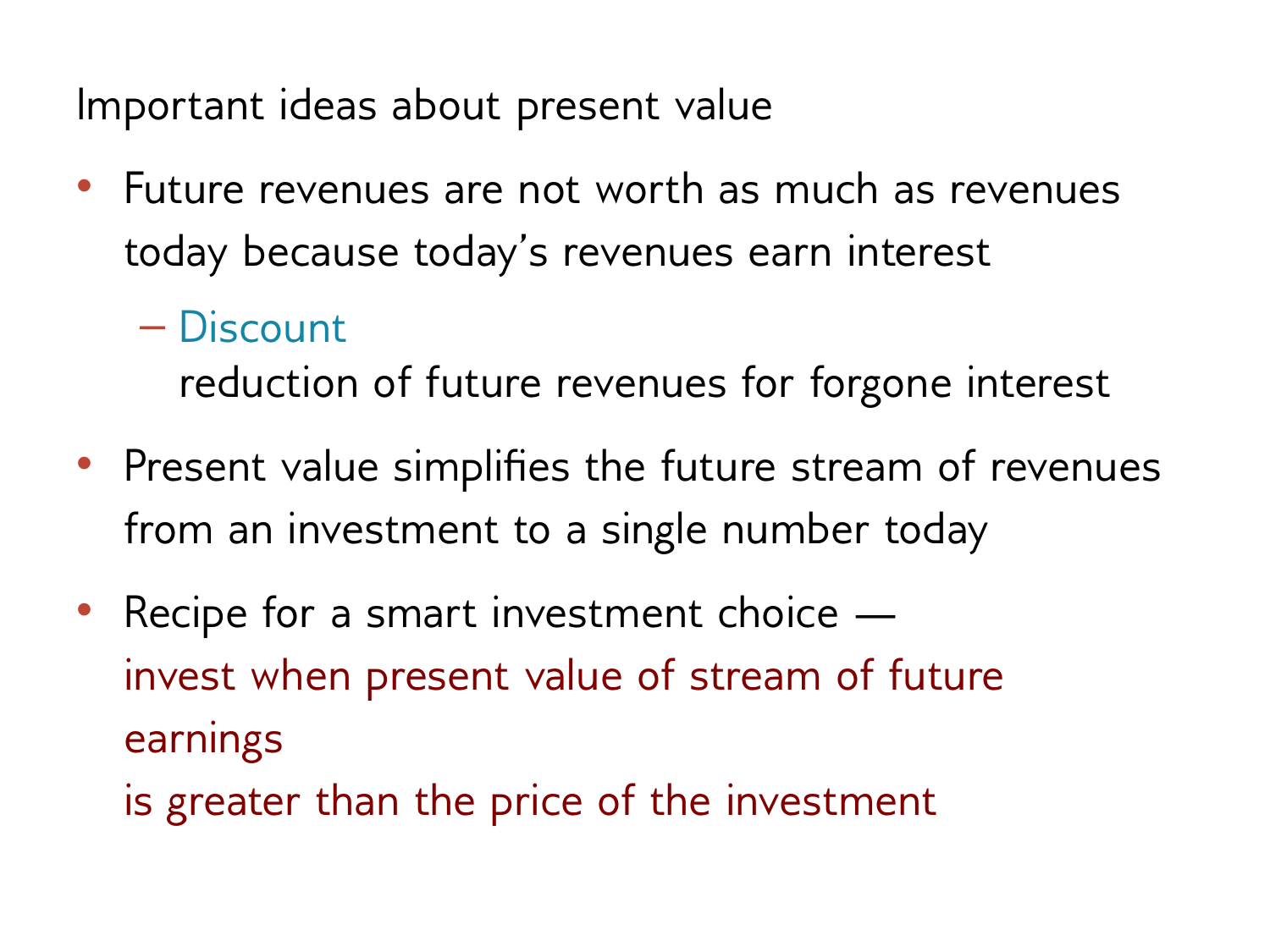

Important ideas about present value
Future revenues are not worth as much as revenues today because today’s revenues earn interest
Discount
reduction of future revenues for forgone interest
Present value simplifies the future stream of revenues from an investment to a single number today
Recipe for a smart investment choice —
invest when present value of stream of future earnings
is greater than the price of the investment